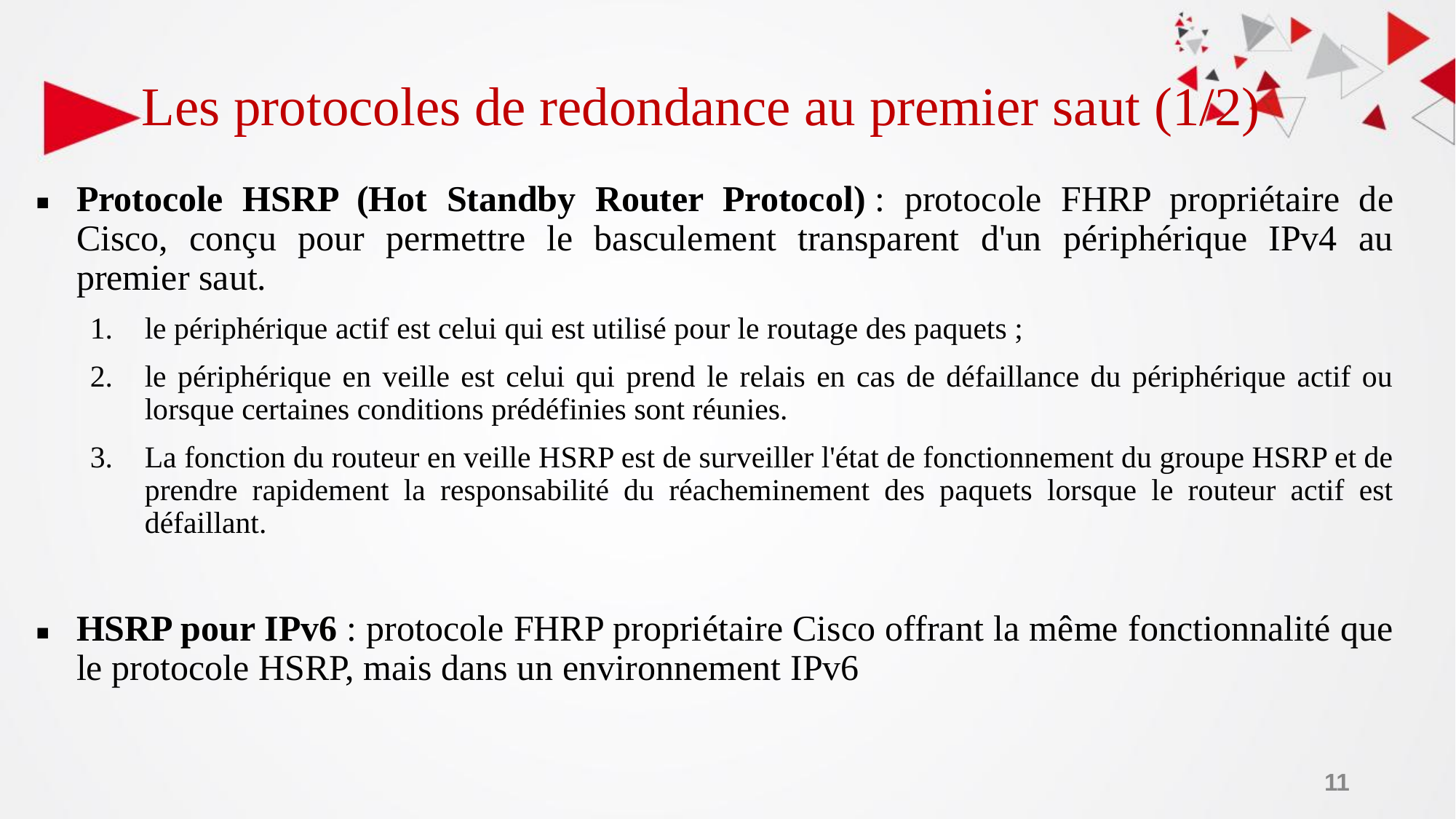

# Les protocoles de redondance au premier saut (1/2)
Protocole HSRP (Hot Standby Router Protocol) : protocole FHRP propriétaire de Cisco, conçu pour permettre le basculement transparent d'un périphérique IPv4 au premier saut.
le périphérique actif est celui qui est utilisé pour le routage des paquets ;
le périphérique en veille est celui qui prend le relais en cas de défaillance du périphérique actif ou lorsque certaines conditions prédéfinies sont réunies.
La fonction du routeur en veille HSRP est de surveiller l'état de fonctionnement du groupe HSRP et de prendre rapidement la responsabilité du réacheminement des paquets lorsque le routeur actif est défaillant.

HSRP pour IPv6 : protocole FHRP propriétaire Cisco offrant la même fonctionnalité que le protocole HSRP, mais dans un environnement IPv6
11